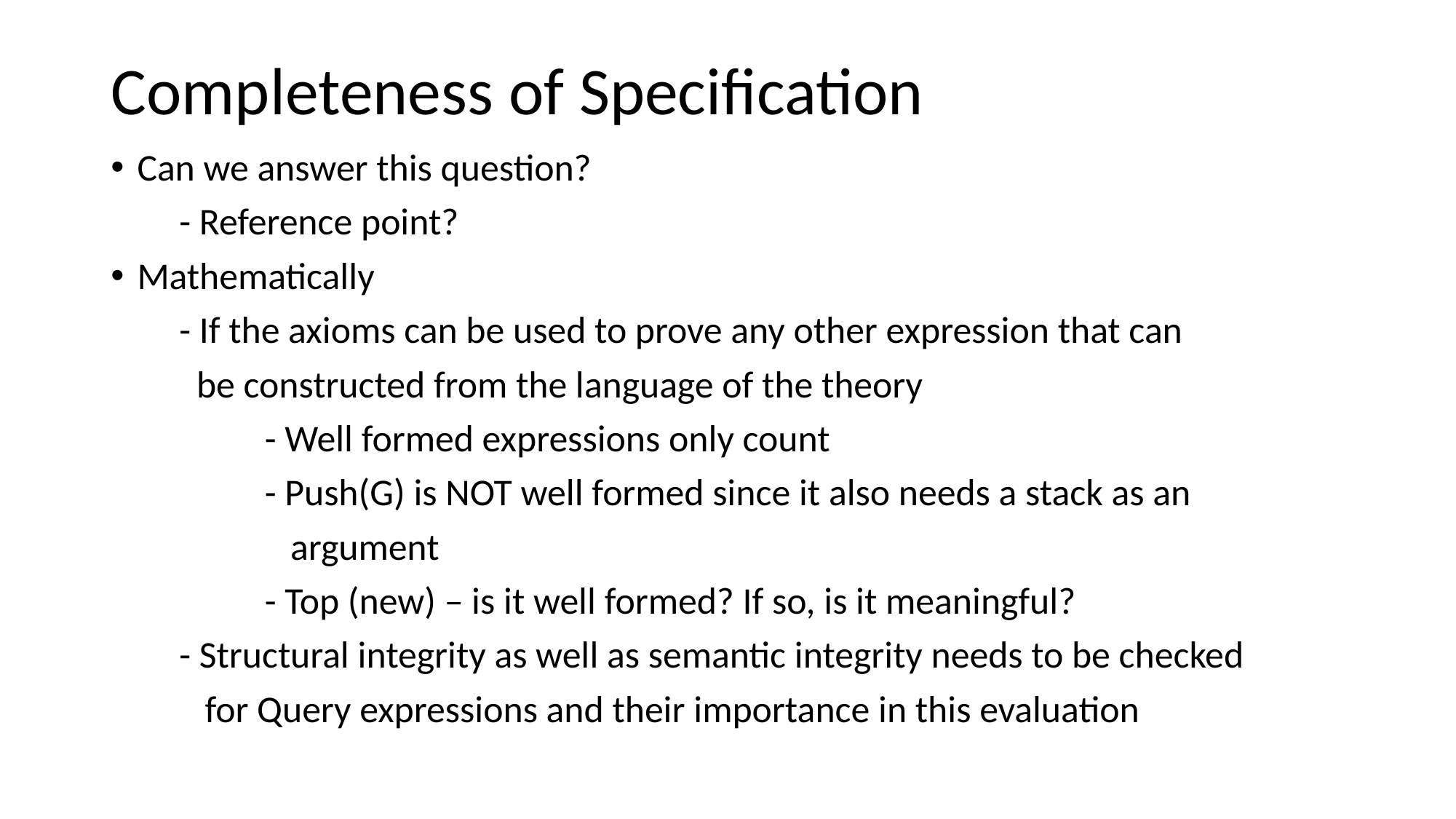

# Completeness of Specification
Can we answer this question?
        - Reference point?
Mathematically
        - If the axioms can be used to prove any other expression that can
          be constructed from the language of the theory
                  - Well formed expressions only count
                  - Push(G) is NOT well formed since it also needs a stack as an
                     argument
                  - Top (new) – is it well formed? If so, is it meaningful?
        - Structural integrity as well as semantic integrity needs to be checked
           for Query expressions and their importance in this evaluation